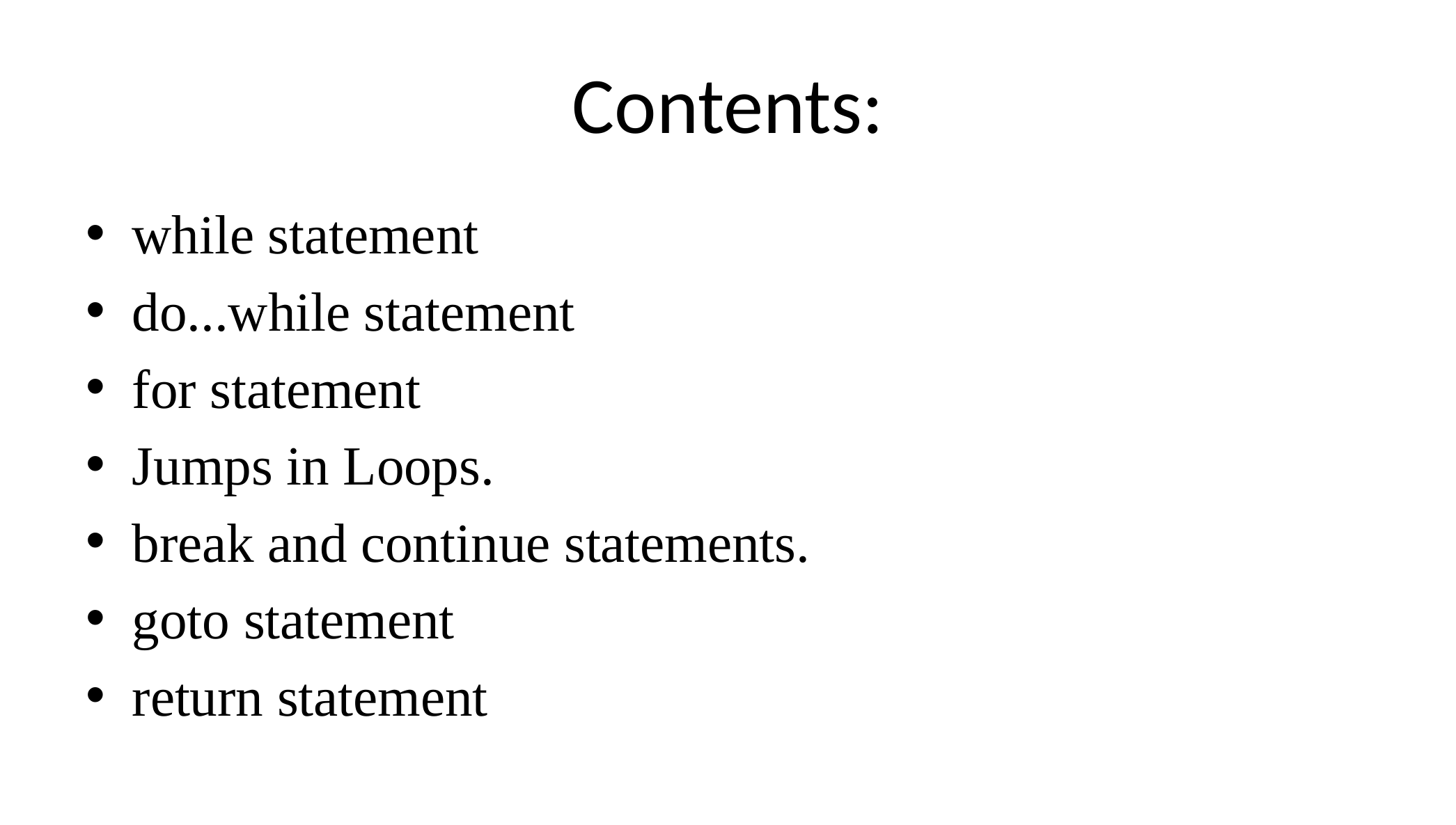

# Contents:
while statement
do...while statement
for statement
Jumps in Loops.
break and continue statements.
goto statement
return statement